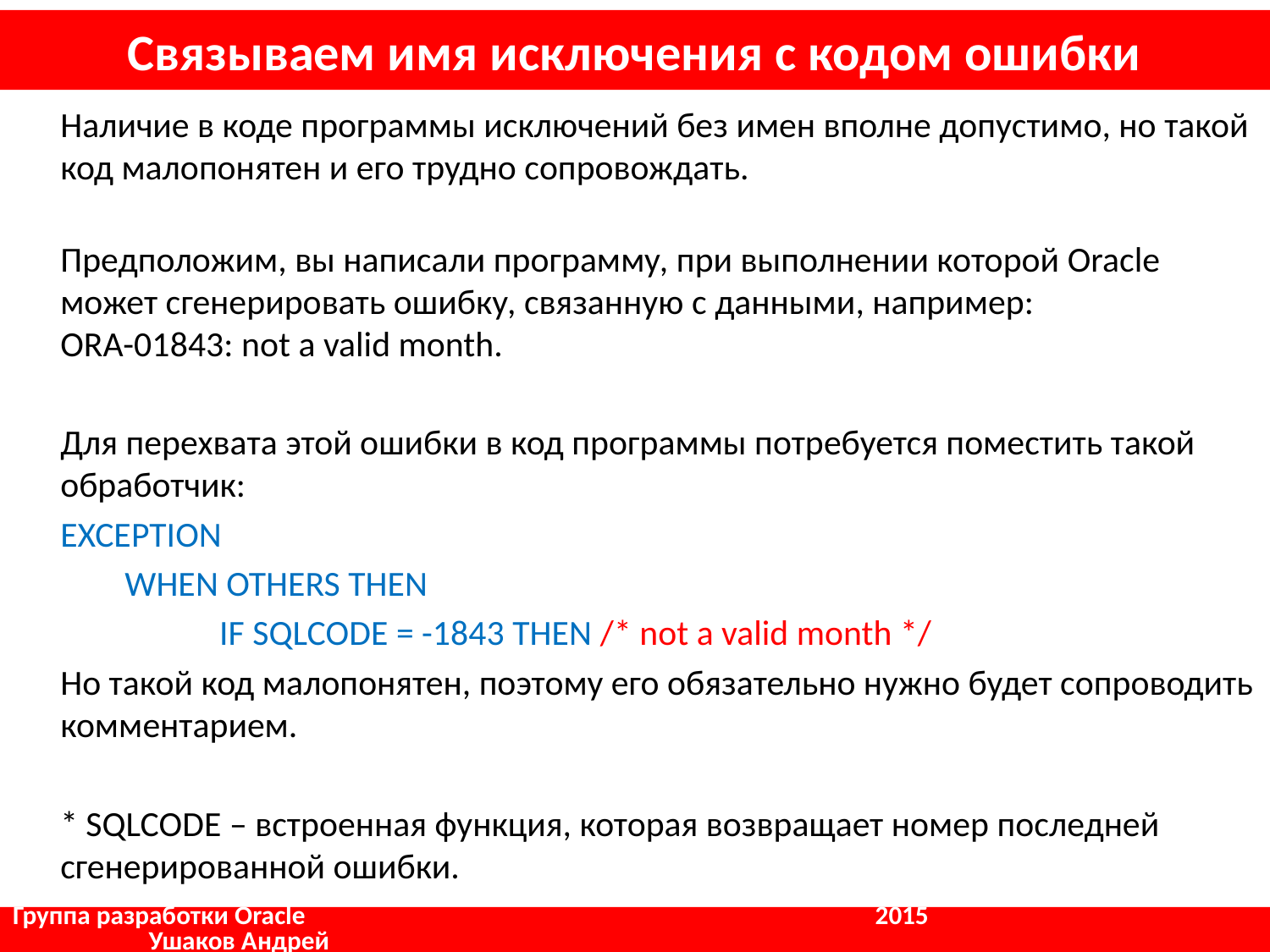

# Связываем имя исключения с кодом ошибки
	Наличие в коде программы исключений без имен вполне допустимо, но такой код малопонятен и его трудно сопровождать.
Предположим, вы написали программу, при выполнении которой Oracle может сгенерировать ошибку, связанную с данными, например:
ОRА-01843: not a valid month.

	Для перехвата этой ошибки в код программы потребуется поместить такой обработчик:
	EXCEPTION
	        WHEN OTHERS THEN
		    IF SQLCODE = -1843 ТНЕN /* not a valid month */
	Но такой код малопонятен, поэтому его обязательно нужно будет сопроводить комментарием.

	* SQLCODE – встроенная функция, которая возвращает номер последней сгенерированной ошибки.
Группа разработки Oracle				                 2015		                                         Ушаков Андрей